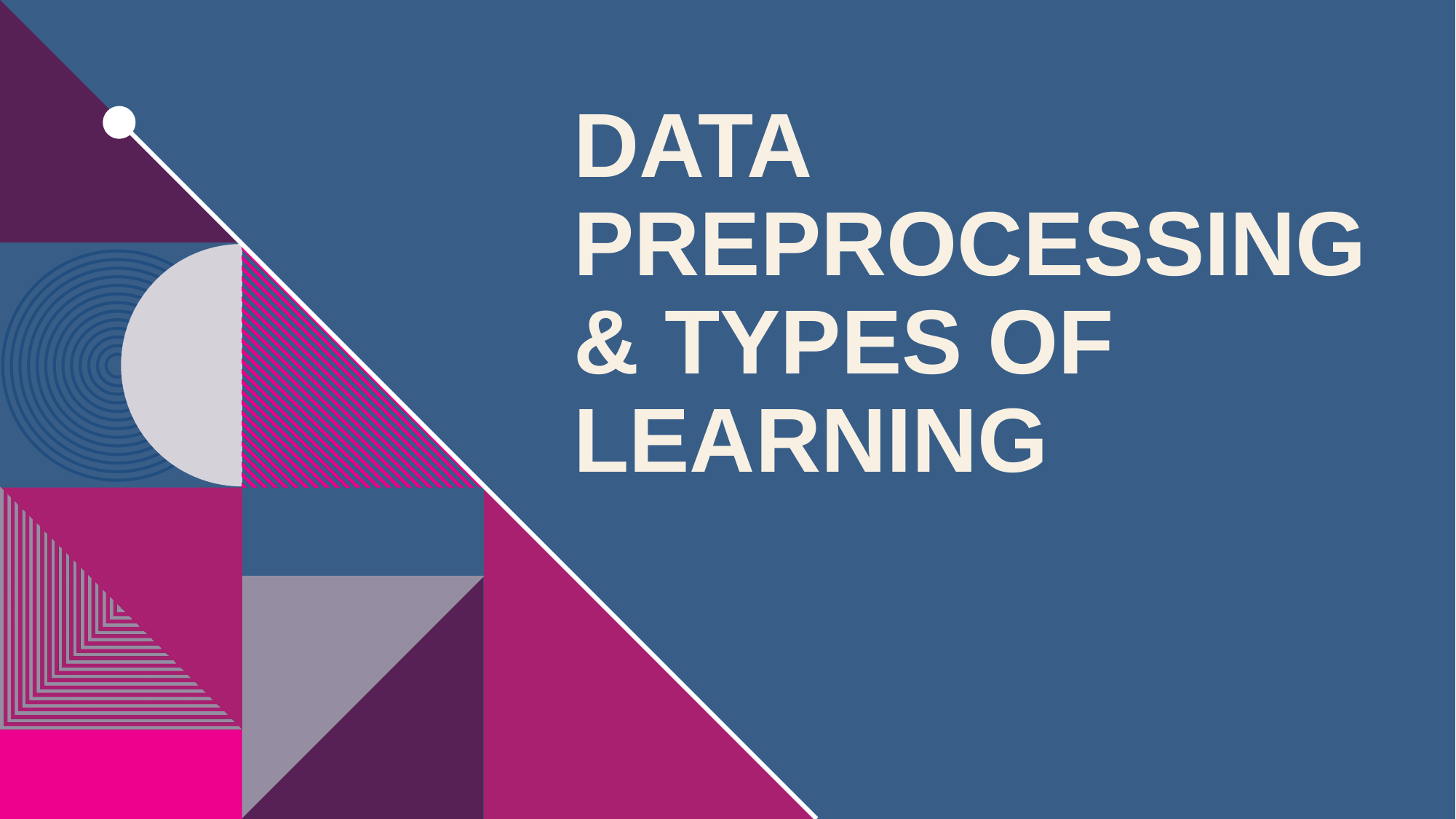

# Data Preprocessing & Types of learning